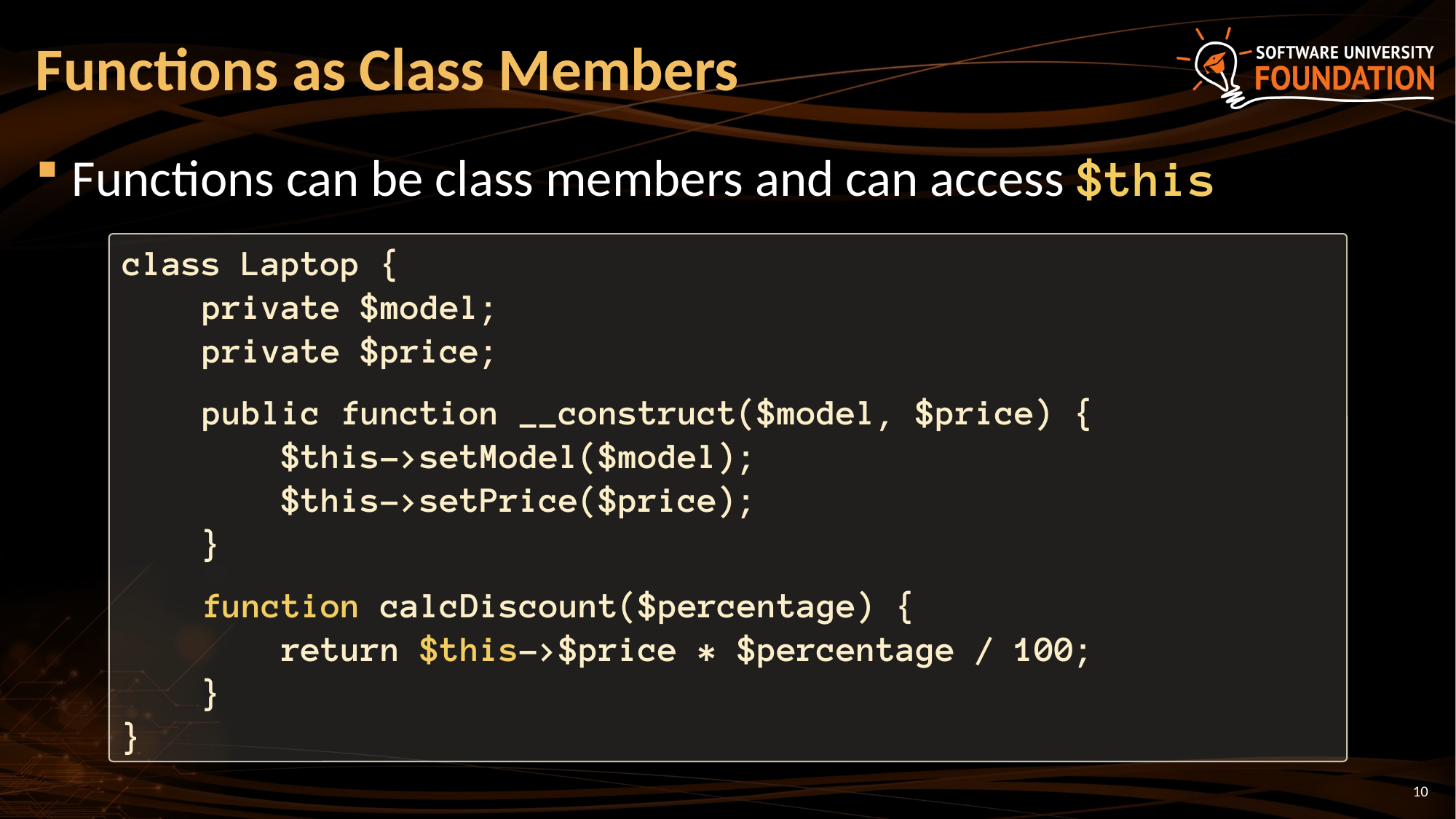

# Functions as Class Members
Functions can be class members and can access $this
class Laptop {
    private $model;
    private $price;
    public function __construct($model, $price) {
        $this->setModel($model);
        $this->setPrice($price);
    }
    function calcDiscount($percentage) {
        return $this->$price * $percentage / 100;
    }
}
10